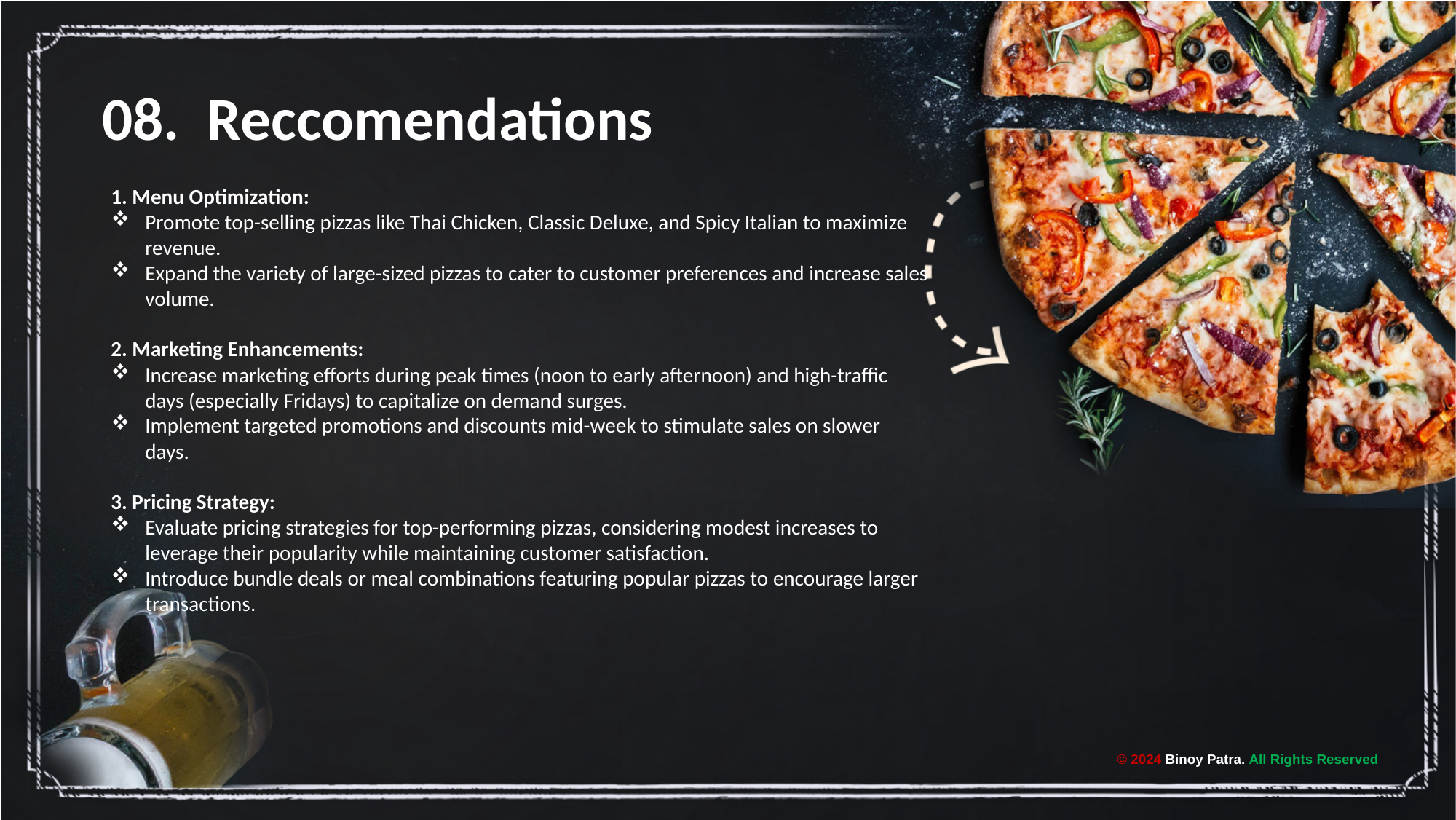

08.  Reccomendations
1. Menu Optimization:
Promote top-selling pizzas like Thai Chicken, Classic Deluxe, and Spicy Italian to maximize    revenue.
Expand the variety of large-sized pizzas to cater to customer preferences and increase sales volume.

2. Marketing Enhancements:
Increase marketing efforts during peak times (noon to early afternoon) and high-traffic      days (especially Fridays) to capitalize on demand surges.
Implement targeted promotions and discounts mid-week to stimulate sales on slower days.

3. Pricing Strategy:
Evaluate pricing strategies for top-performing pizzas, considering modest increases to          leverage their popularity while maintaining customer satisfaction.
Introduce bundle deals or meal combinations featuring popular pizzas to encourage larger transactions.
© 2024 Binoy Patra. All Rights Reserved